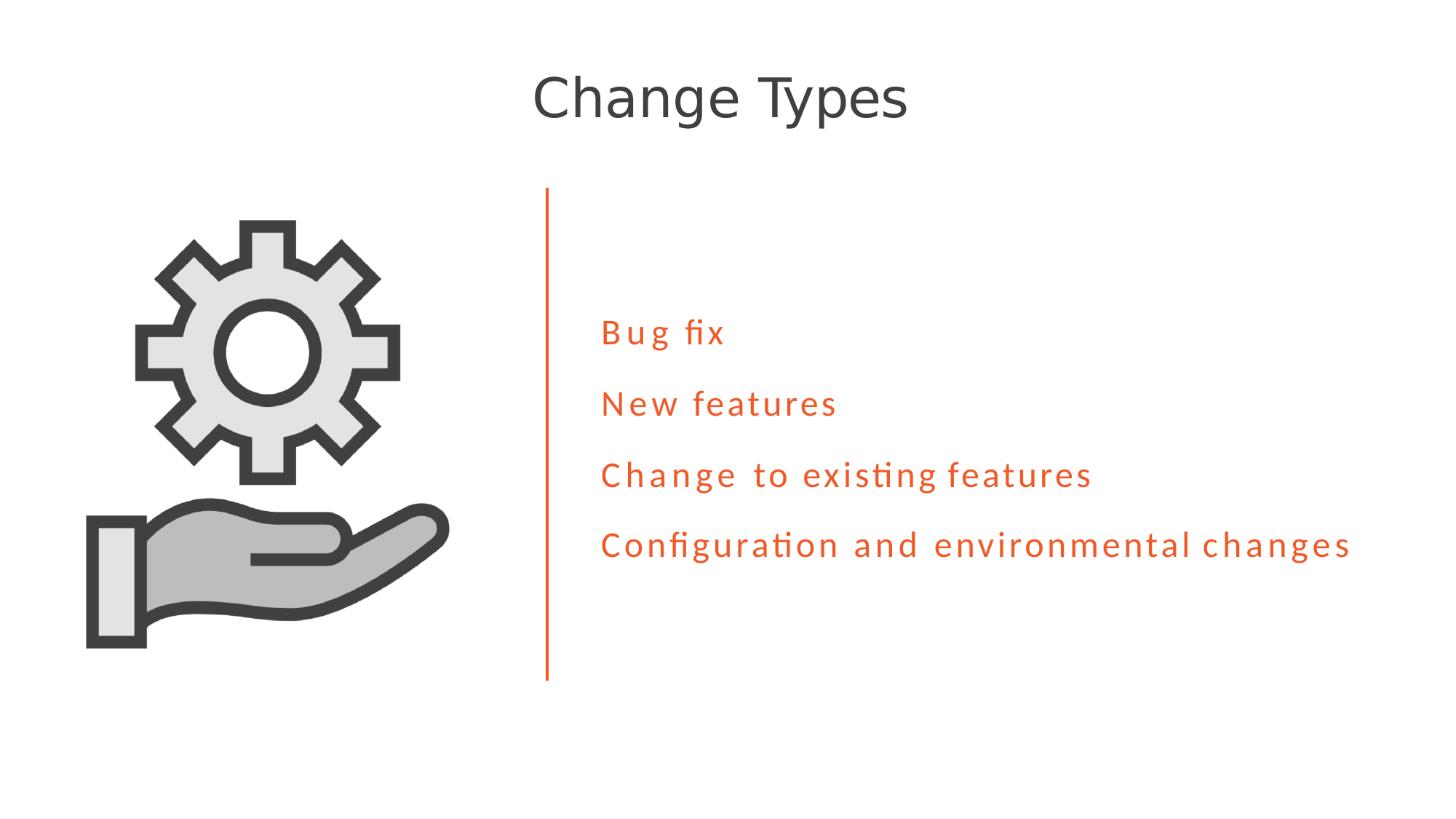

# Change Types

Bug fix
New features
Change to existing features
Configuration and environmental changes